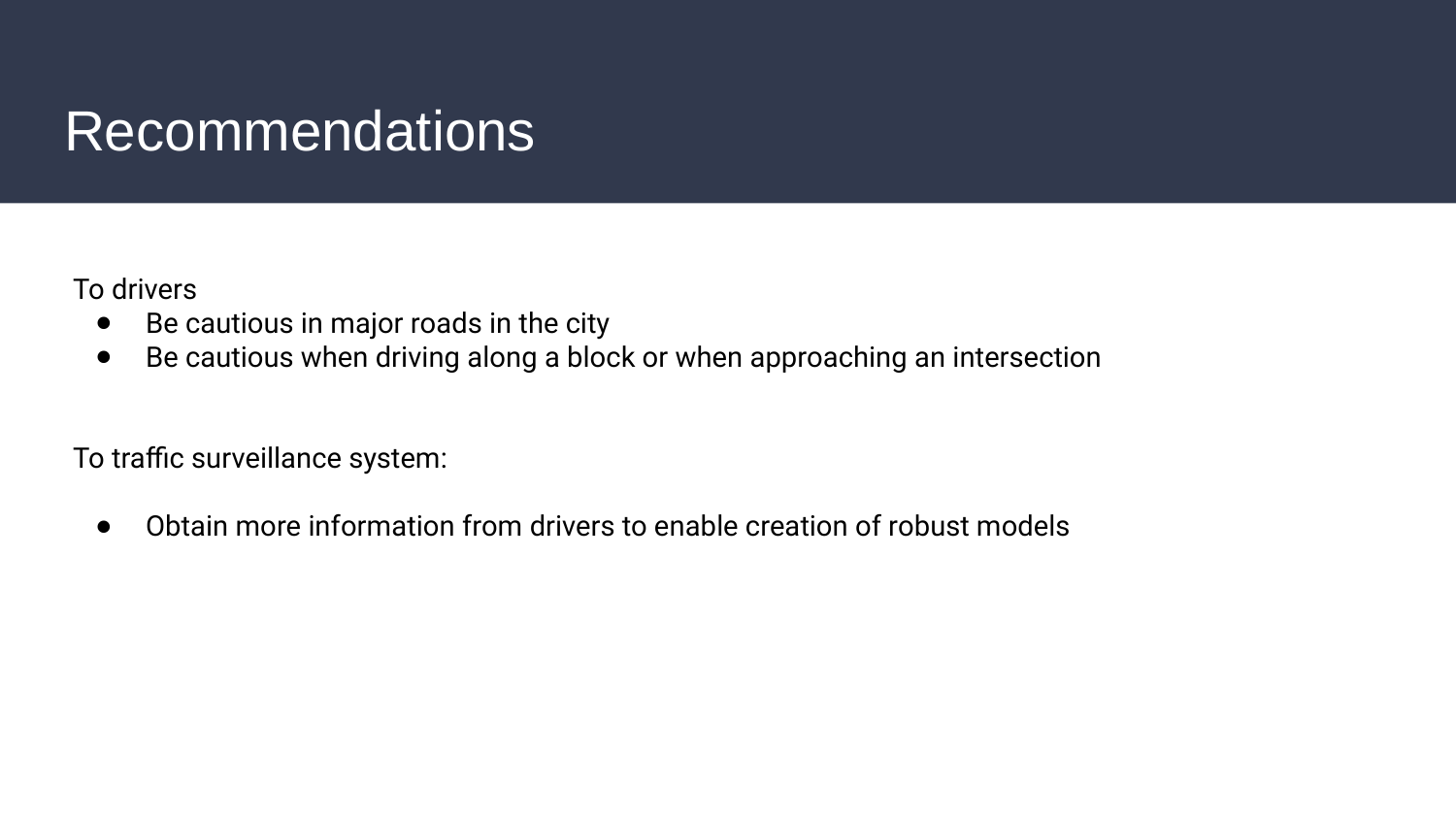

# Recommendations
To drivers
Be cautious in major roads in the city
Be cautious when driving along a block or when approaching an intersection

To traffic surveillance system:

Obtain more information from drivers to enable creation of robust models